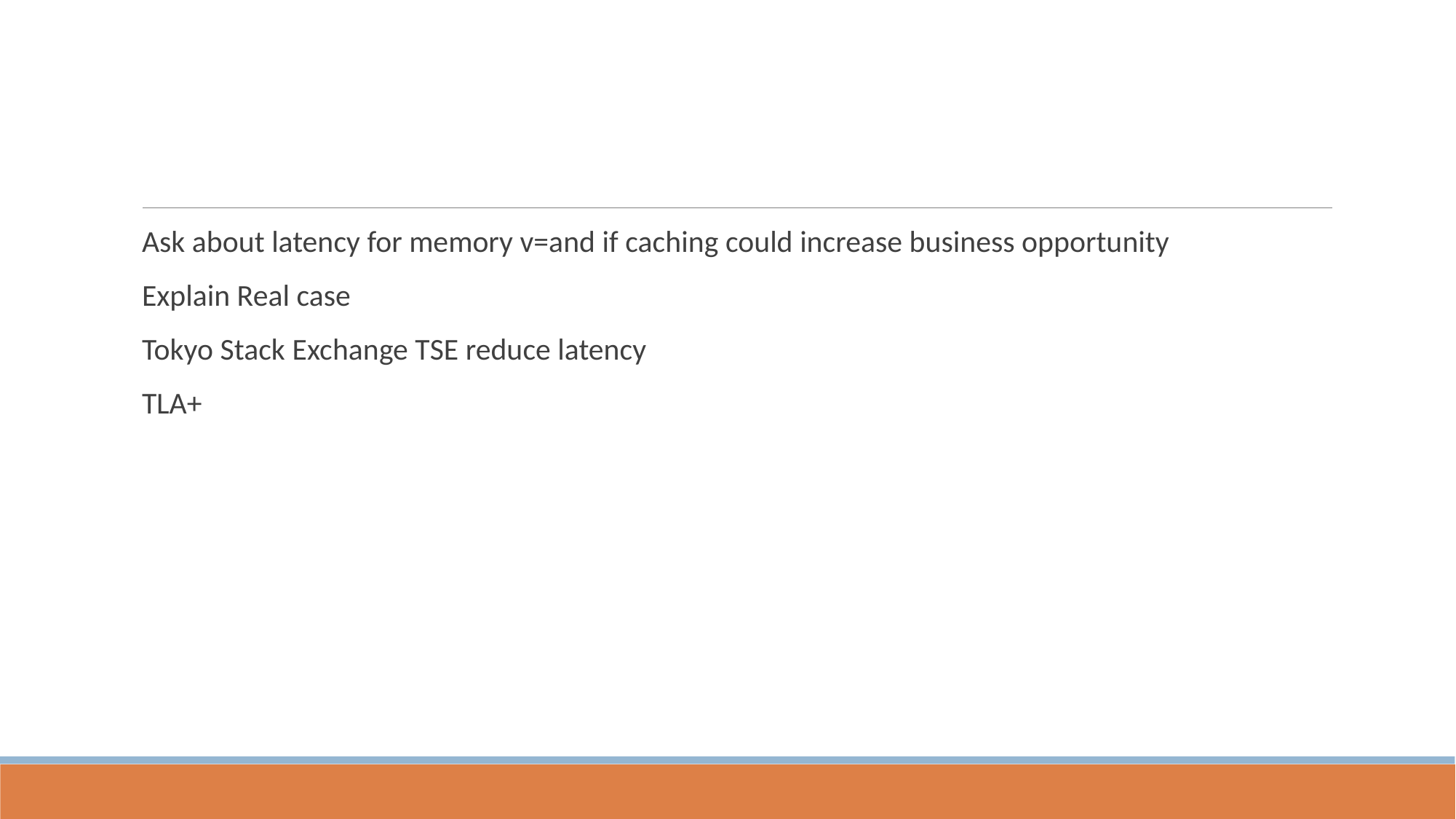

#
Ask about latency for memory v=and if caching could increase business opportunity
Explain Real case
Tokyo Stack Exchange TSE reduce latency
TLA+